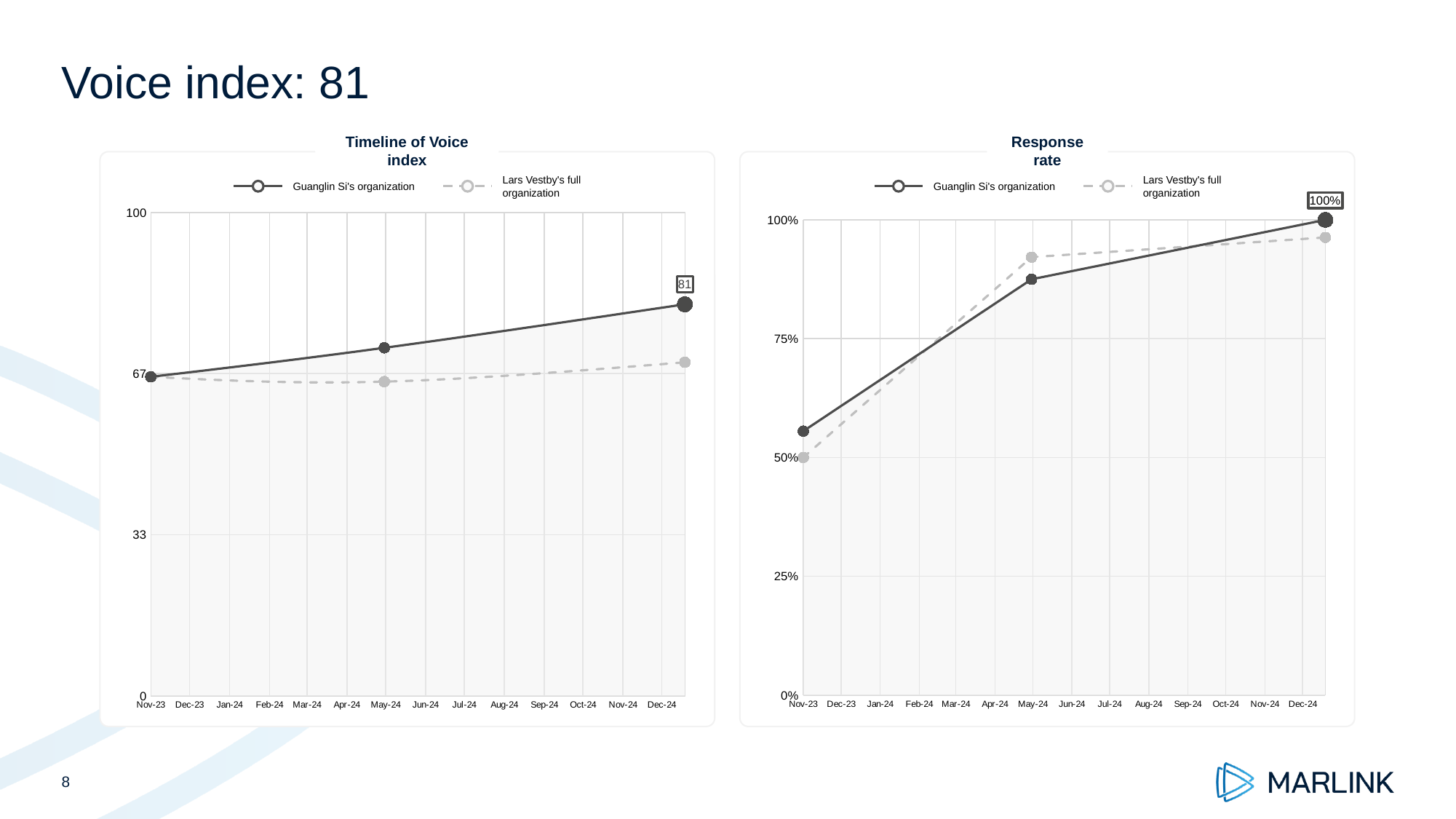

# Voice index: 81
Timeline of Voice index
Response rate

Guanglin Si's organization
Lars Vestby's full organization
Guanglin Si's organization
Lars Vestby's full organization

### Chart

| Category |  |  |  |  |
|---|---|---|---|---|
| 45252.416666666664 | 0.5555555555555556 | 0.5 | 0.5555555555555556 | None |
| 45433.333333333336 | 0.875 | 0.9215686274509803 | 0.875 | None |
| 45666.375 | 1.0 | 0.9629629629629629 | 1.0 | 1.0 |

### Chart

| Category |  |  |  |  |
|---|---|---|---|---|
| 45252.416666666664 | 66.0 | 66.0 | 66.0 | None |
| 45433.333333333336 | 72.0 | 65.0 | 72.0 | None |
| 45666.375 | 81.0 | 69.0 | 81.0 | 81.0 |
8